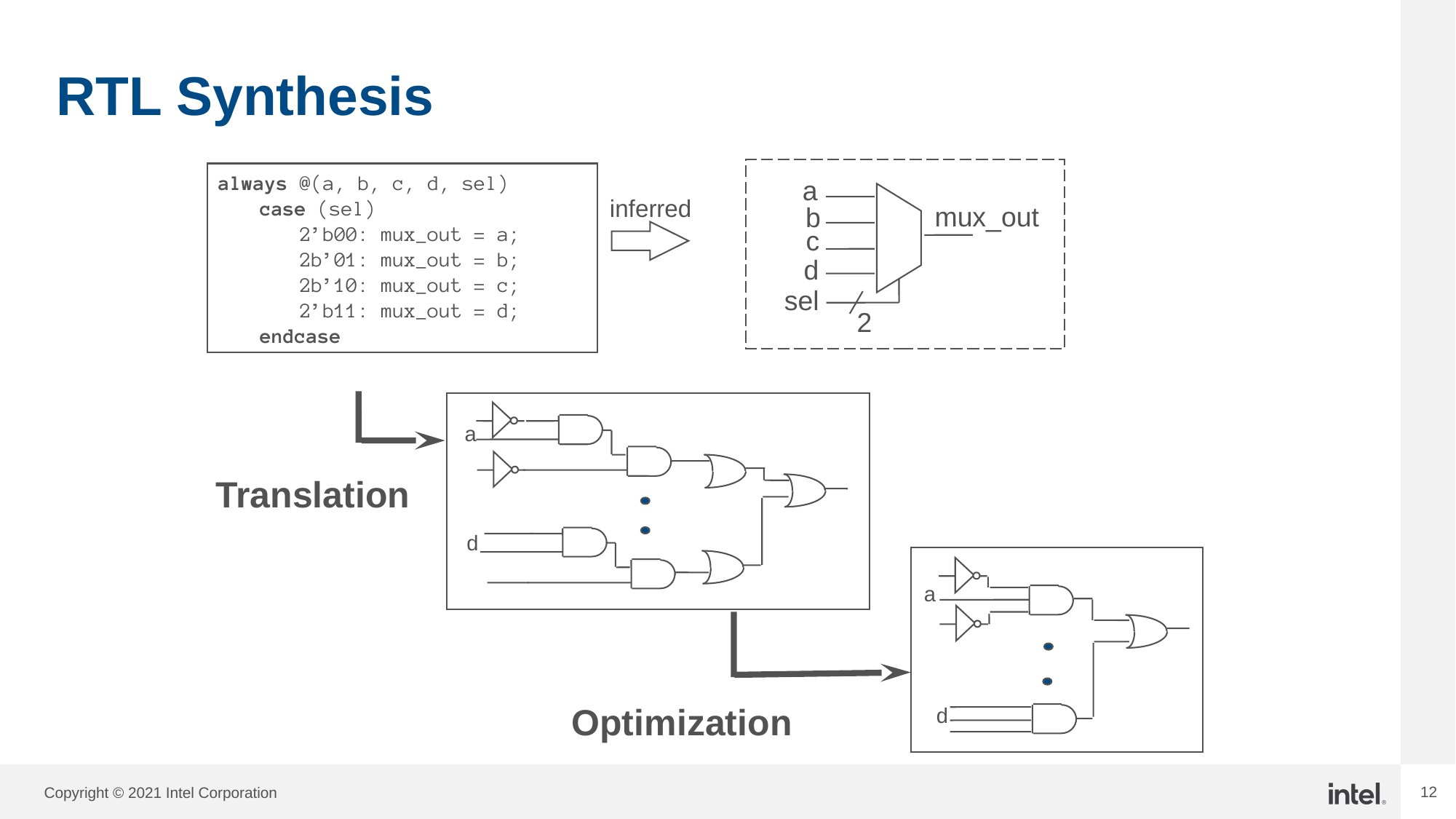

# RTL Synthesis

always @(a, b, c, d, sel)
	case (sel)
		2’b00: mux_out = a;
		2b’01: mux_out = b;
		2b’10: mux_out = c;
		2’b11: mux_out = d;
	endcase
a
inferred
mux_out
b

c

d

sel

2

a

d

Translation

a

d

Optimization